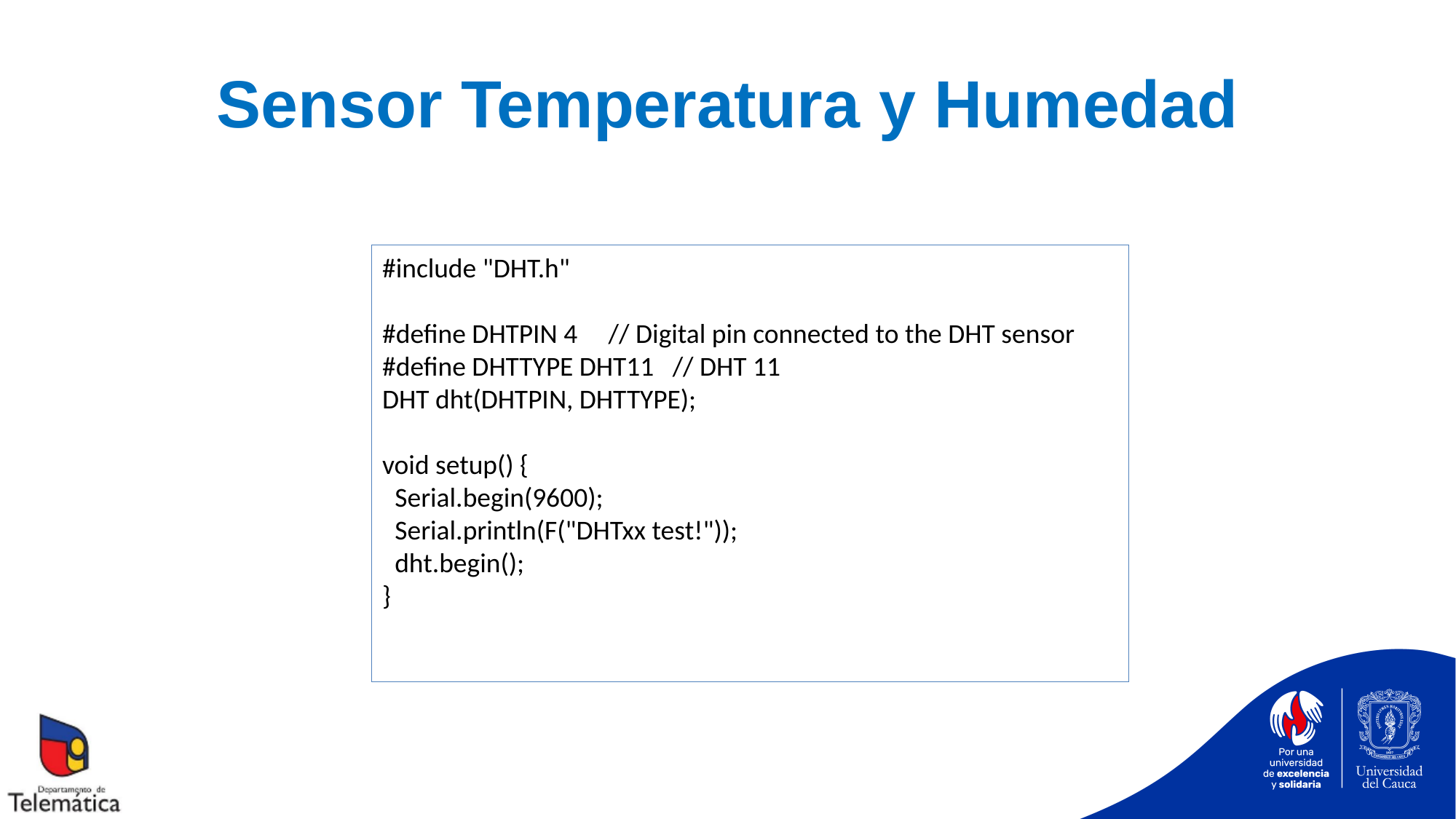

# Sensor Temperatura y Humedad
#include "DHT.h"

#define DHTPIN 4     // Digital pin connected to the DHT sensor
#define DHTTYPE DHT11   // DHT 11
DHT dht(DHTPIN, DHTTYPE);

void setup() {
  Serial.begin(9600);
  Serial.println(F("DHTxx test!"));
  dht.begin();
}